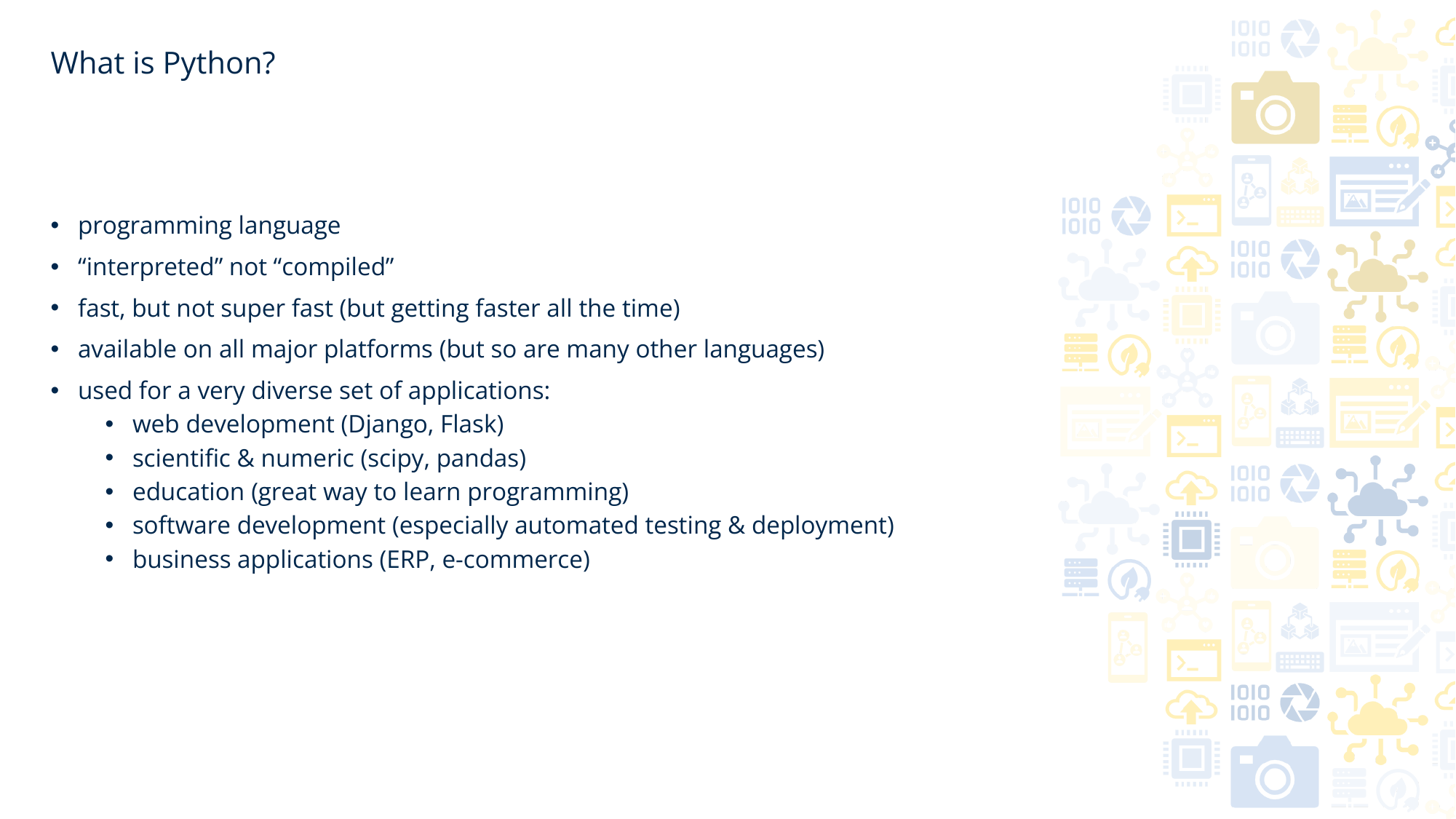

# What is Python?

programming language
“interpreted” not “compiled”
fast, but not super fast (but getting faster all the time)
available on all major platforms (but so are many other languages)
used for a very diverse set of applications:
web development (Django, Flask)
scientific & numeric (scipy, pandas)
education (great way to learn programming)
software development (especially automated testing & deployment)
business applications (ERP, e-commerce)